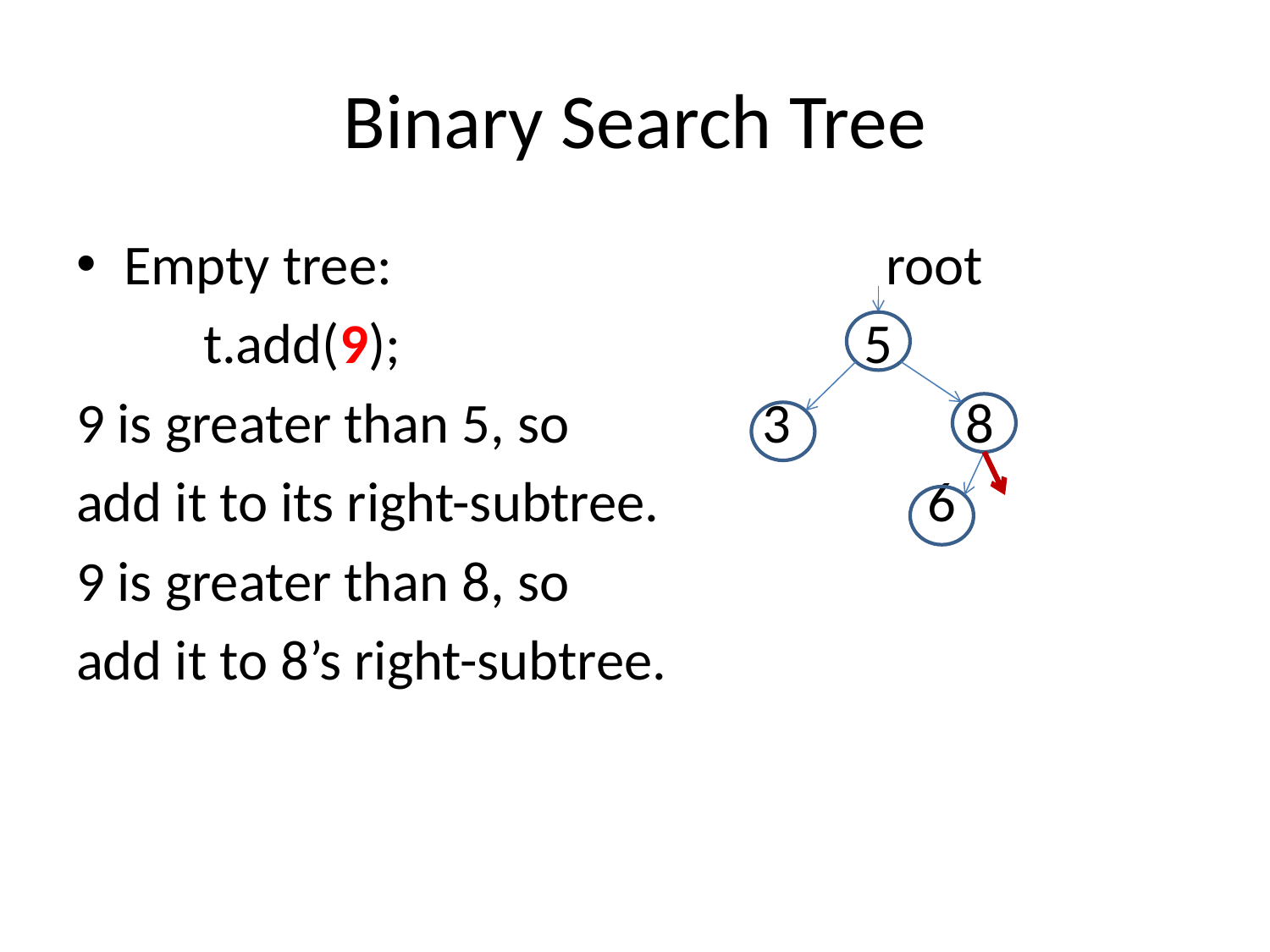

# Binary Search Tree
Empty tree:				root
	t.add(9);  				  5
9 is greater than 5, so		    3		8
add it to its right-subtree.		       6
9 is greater than 8, so
add it to 8’s right-subtree.